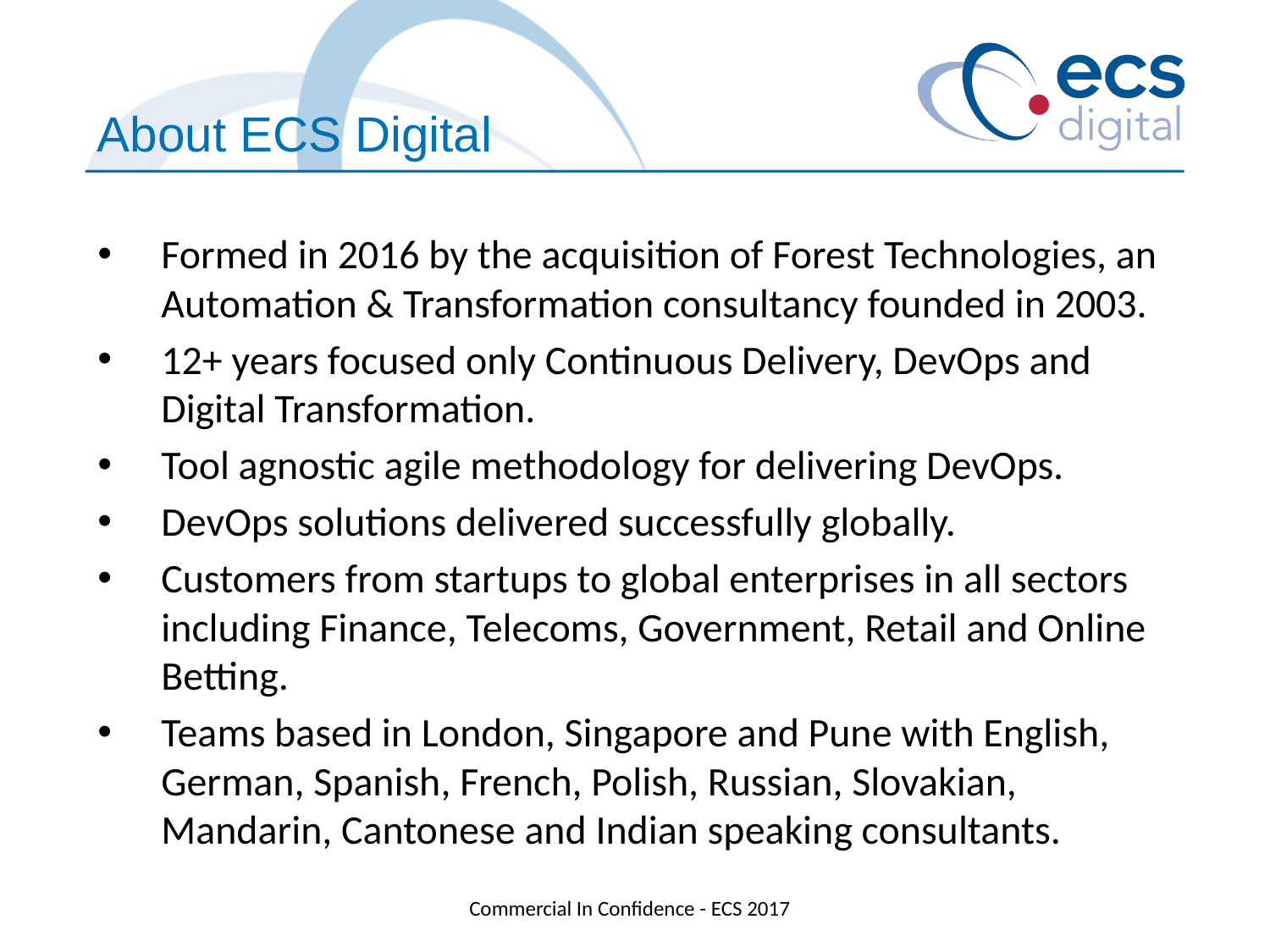

About ECS Digital
Formed in 2016 by the acquisition of Forest Technologies, an Automation & Transformation consultancy founded in 2003.
12+ years focused only Continuous Delivery, DevOps and Digital Transformation.
Tool agnostic agile methodology for delivering DevOps.
DevOps solutions delivered successfully globally.
Customers from startups to global enterprises in all sectors including Finance, Telecoms, Government, Retail and Online Betting.
Teams based in London, Singapore and Pune with English, German, Spanish, French, Polish, Russian, Slovakian, Mandarin, Cantonese and Indian speaking consultants.
Commercial In Confidence - ECS 2017